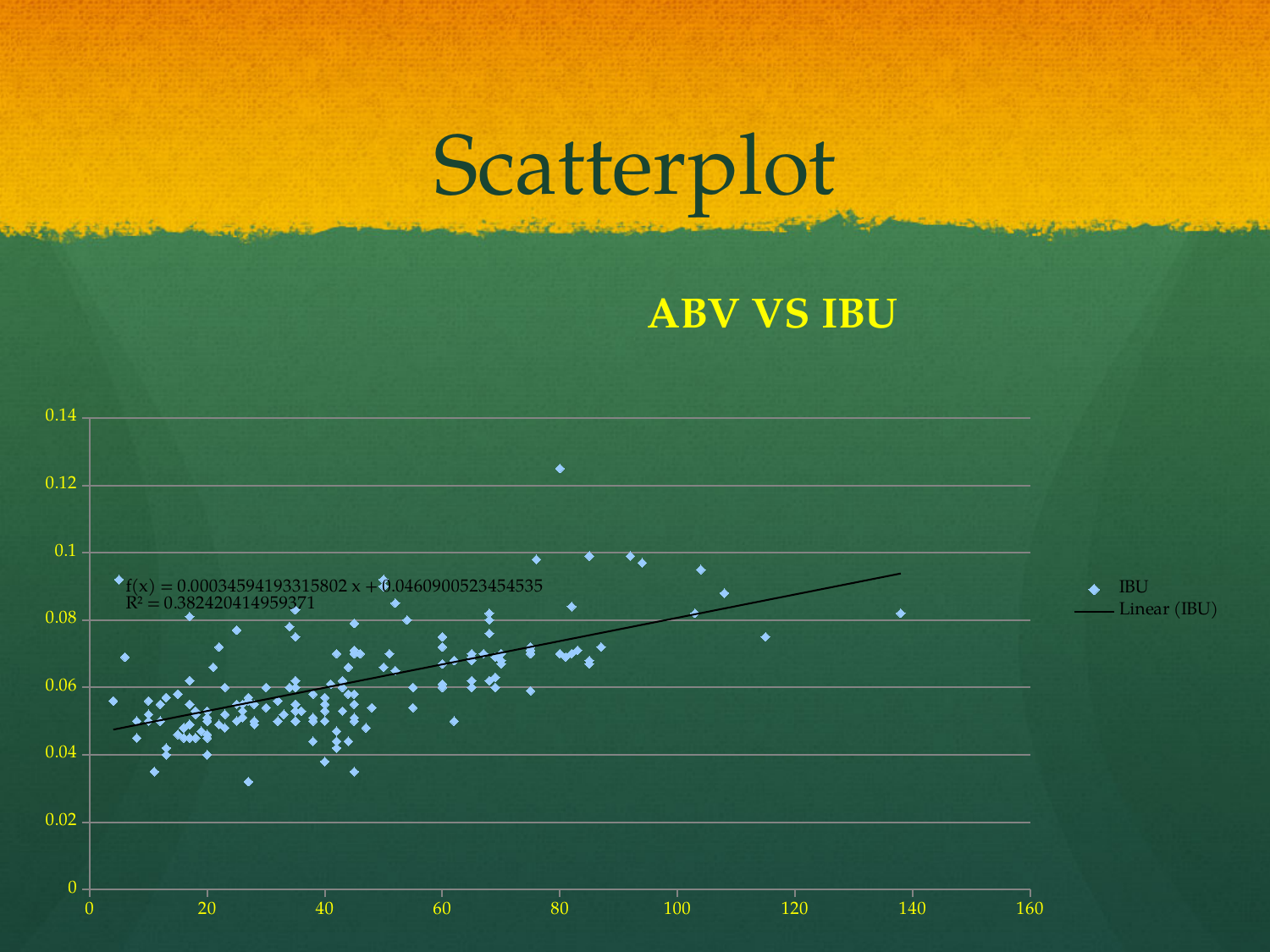

# Scatterplot

### Chart: ABV VS IBU

| Category | IBU |
|---|---|